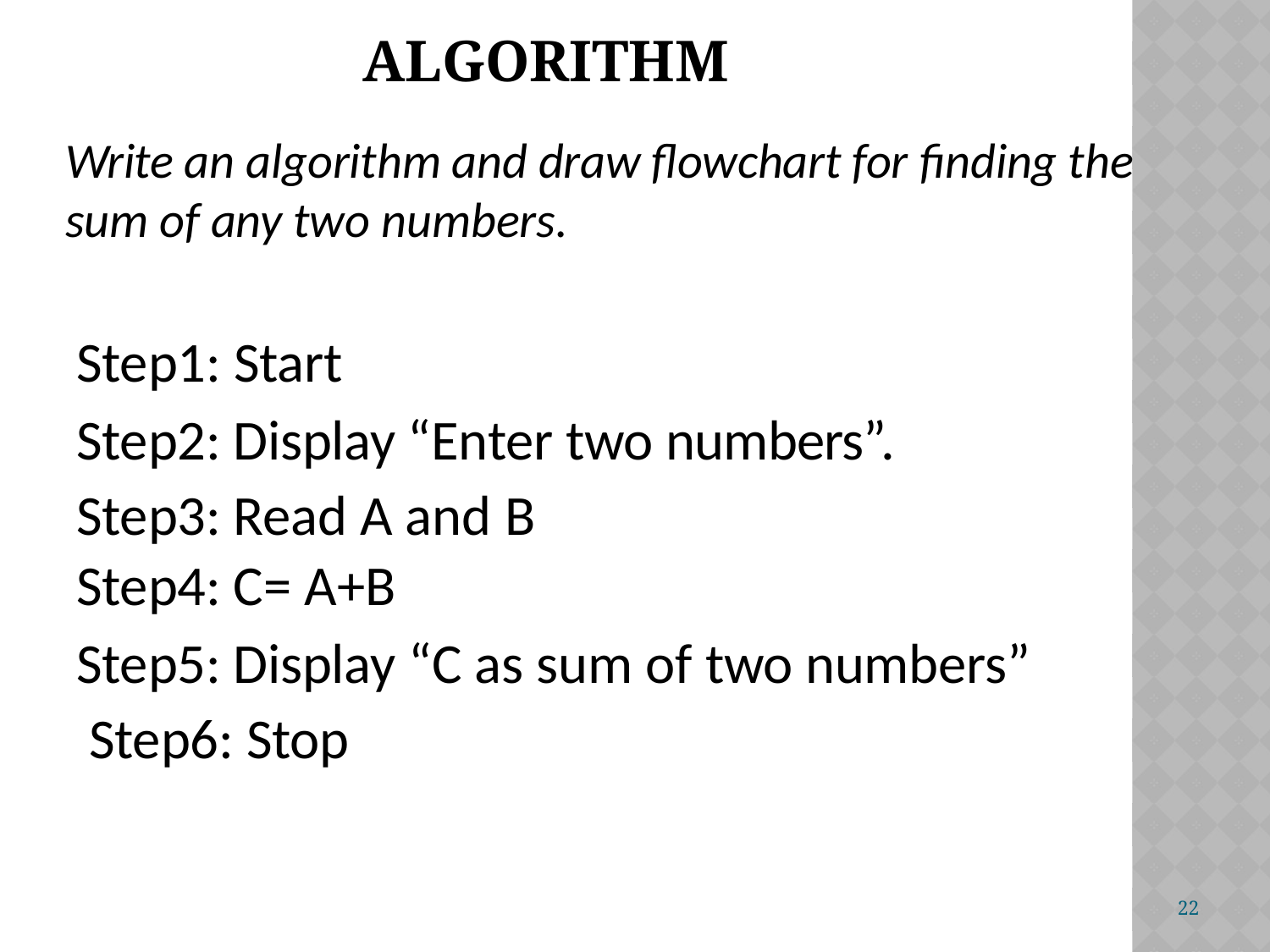

# Algorithm
Write an algorithm and draw flowchart for finding the  sum of any two numbers.
Step1: Start
Step2: Display “Enter two numbers”.  Step3: Read A and B
Step4: C= A+B
Step5: Display “C as sum of two numbers”  Step6: Stop
22